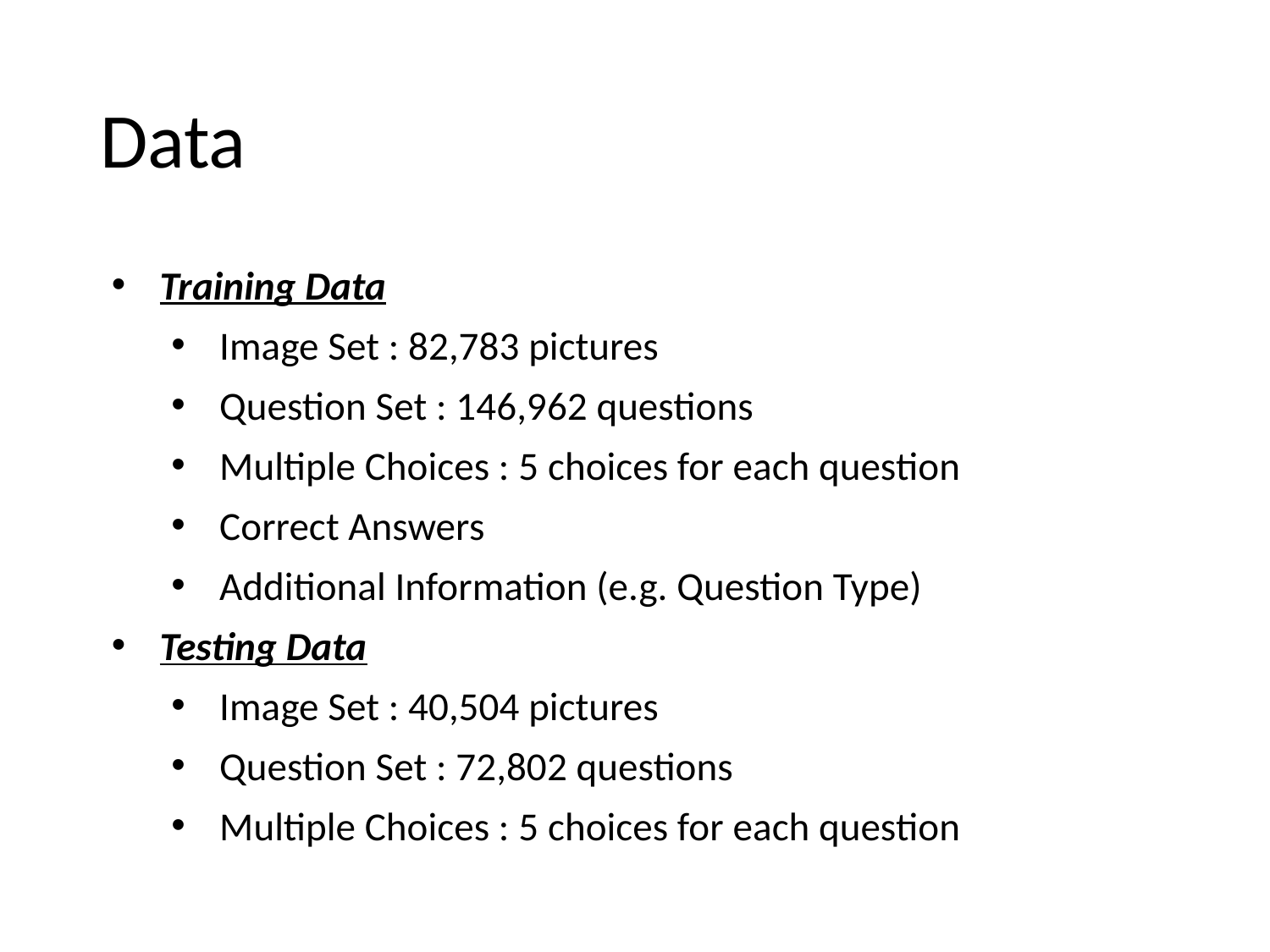

# Data
Training Data
Image Set : 82,783 pictures
Question Set : 146,962 questions
Multiple Choices : 5 choices for each question
Correct Answers
Additional Information (e.g. Question Type)
Testing Data
Image Set : 40,504 pictures
Question Set : 72,802 questions
Multiple Choices : 5 choices for each question